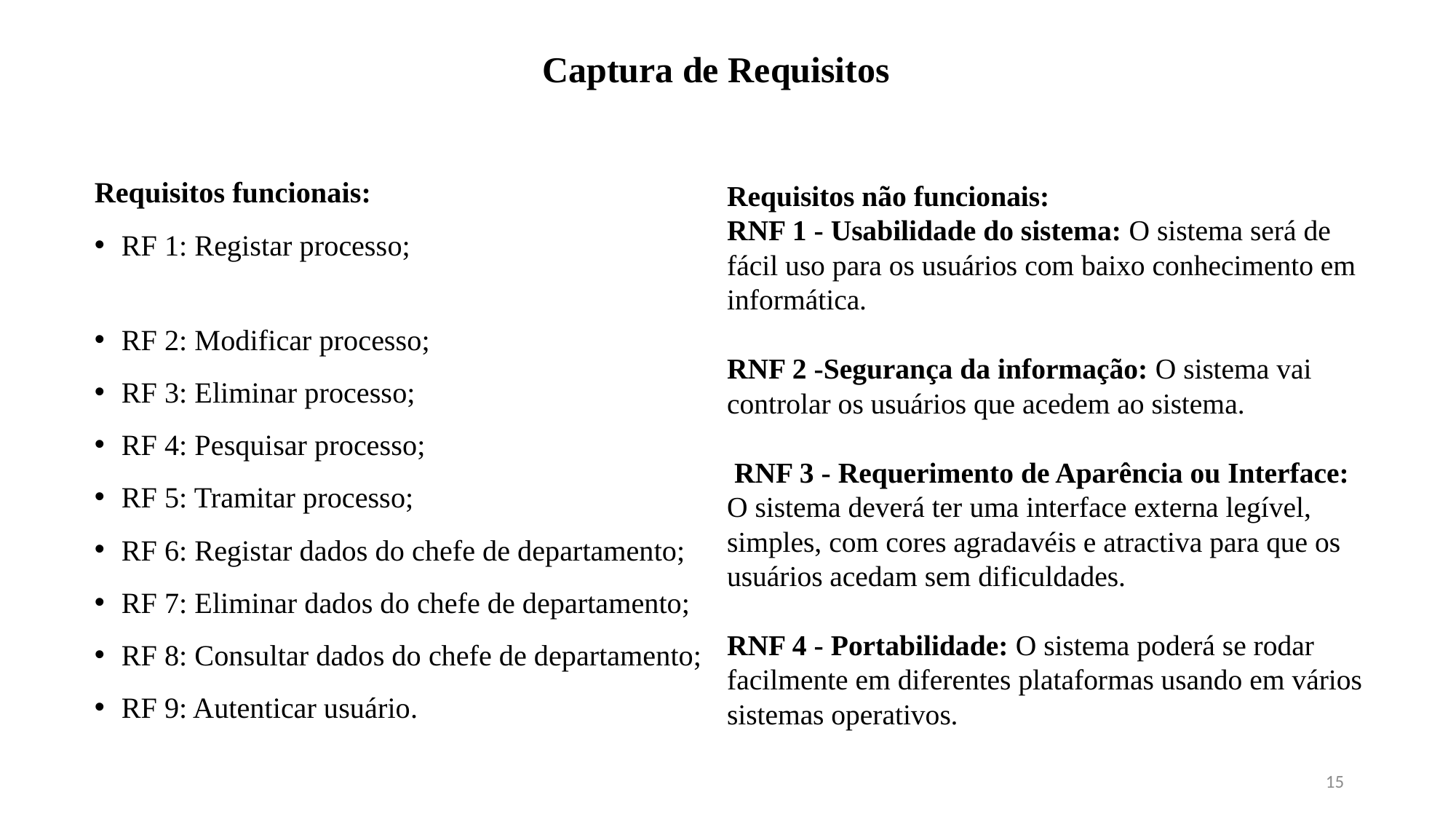

Captura de Requisitos
Requisitos funcionais:
RF 1: Registar processo;
RF 2: Modificar processo;
RF 3: Eliminar processo;
RF 4: Pesquisar processo;
RF 5: Tramitar processo;
RF 6: Registar dados do chefe de departamento;
RF 7: Eliminar dados do chefe de departamento;
RF 8: Consultar dados do chefe de departamento;
RF 9: Autenticar usuário.
Requisitos não funcionais:
RNF 1 - Usabilidade do sistema: O sistema será de fácil uso para os usuários com baixo conhecimento em informática.

RNF 2 -Segurança da informação: O sistema vai controlar os usuários que acedem ao sistema.

 RNF 3 - Requerimento de Aparência ou Interface: O sistema deverá ter uma interface externa legível, simples, com cores agradavéis e atractiva para que os usuários acedam sem dificuldades.

RNF 4 - Portabilidade: O sistema poderá se rodar facilmente em diferentes plataformas usando em vários sistemas operativos.

15